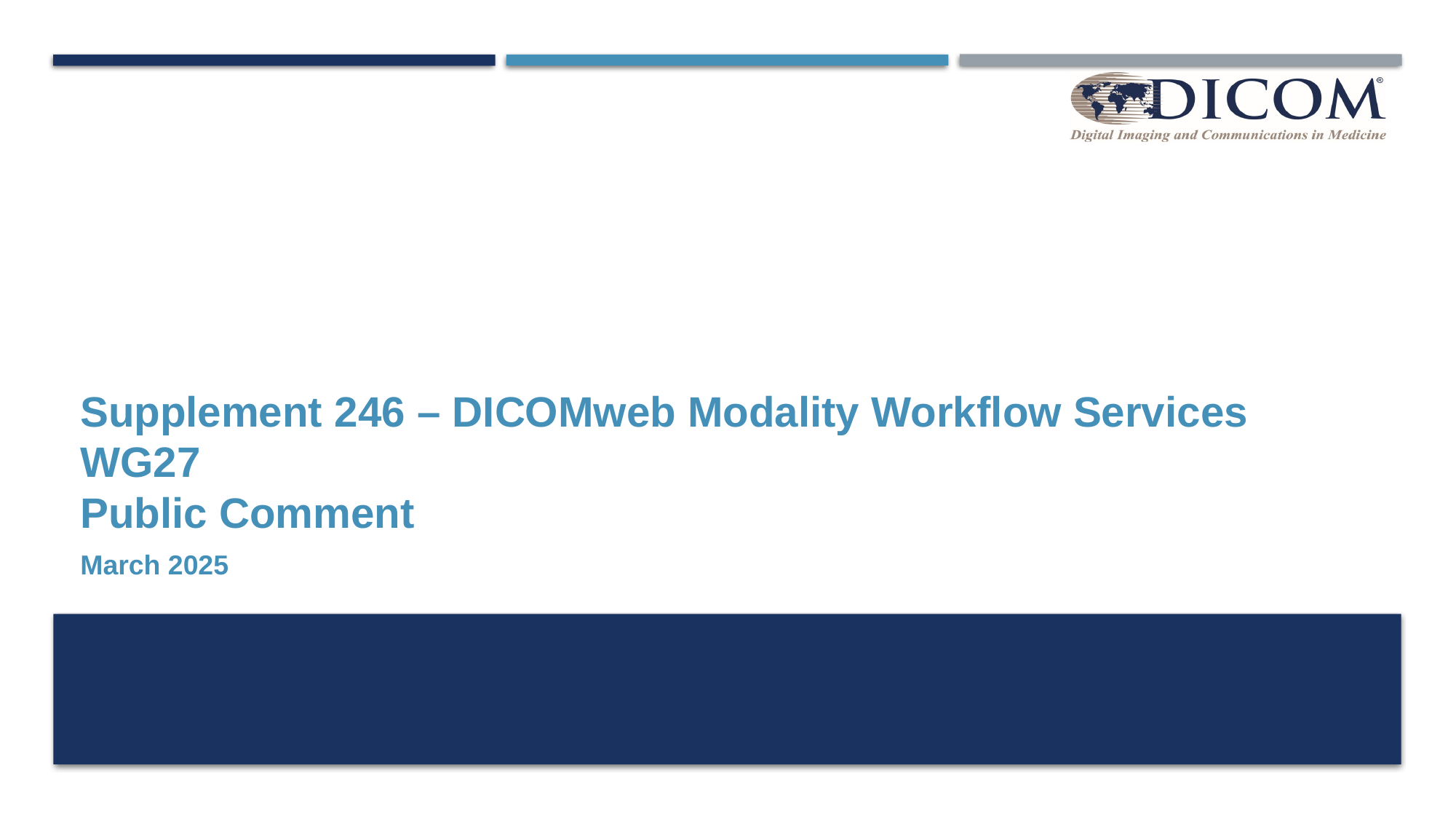

# Supplement 246 – DICOMweb Modality Workflow Services WG27 Public Comment
March 2025